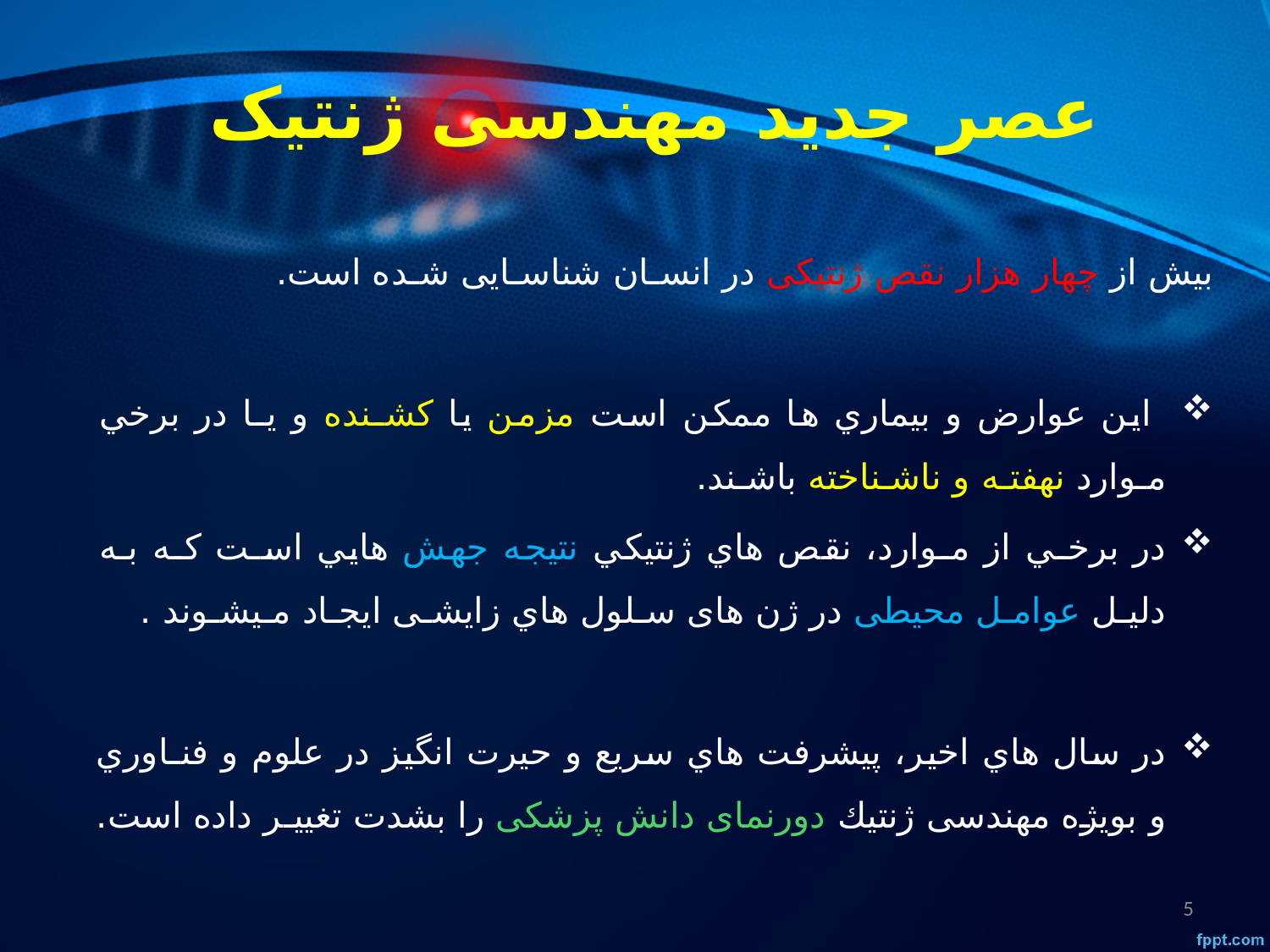

عصر جدید مهندسی ژنتیک
	بيش از چهار هزار نقص ژنتيكی در انسـان شناسـايی شـده است.

 اين عوارض و بيماري ها ممكن است مزمن يا كشـنده و يـا در برخي مـوارد نهفتـه و ناشـناخته باشـند.
در برخـي از مـوارد، نقص هاي ژنتيكي نتيجه جهش هايي اسـت كـه بـه دليـل عوامـل محيطی در ژن های سـلول هاي زايشـی ايجـاد مـيشـوند .

در سال هاي اخير، پيشرفت هاي سريع و حيرت انگيز در علوم و فنـاوري
و بويژه مهندسی ژنتيك دورنمای دانش پزشكی را بشدت تغييـر داده است.
5